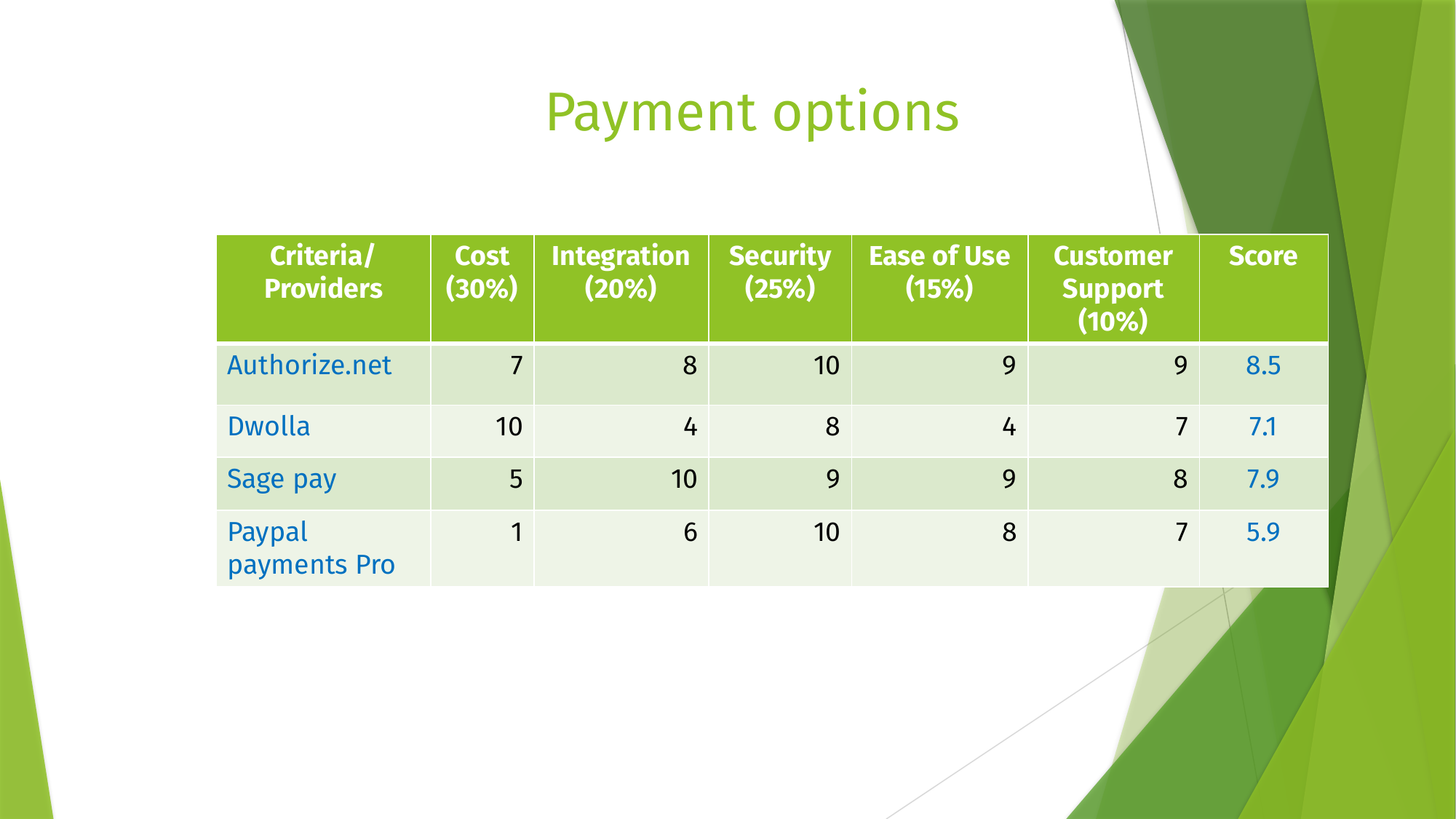

# Payment options
| Criteria/ Providers | Cost (30%) | Integration (20%) | Security (25%) | Ease of Use (15%) | Customer Support (10%) | Score |
| --- | --- | --- | --- | --- | --- | --- |
| Authorize.net | 7 | 8 | 10 | 9 | 9 | 8.5 |
| Dwolla | 10 | 4 | 8 | 4 | 7 | 7.1 |
| Sage pay | 5 | 10 | 9 | 9 | 8 | 7.9 |
| Paypal payments Pro | 1 | 6 | 10 | 8 | 7 | 5.9 |